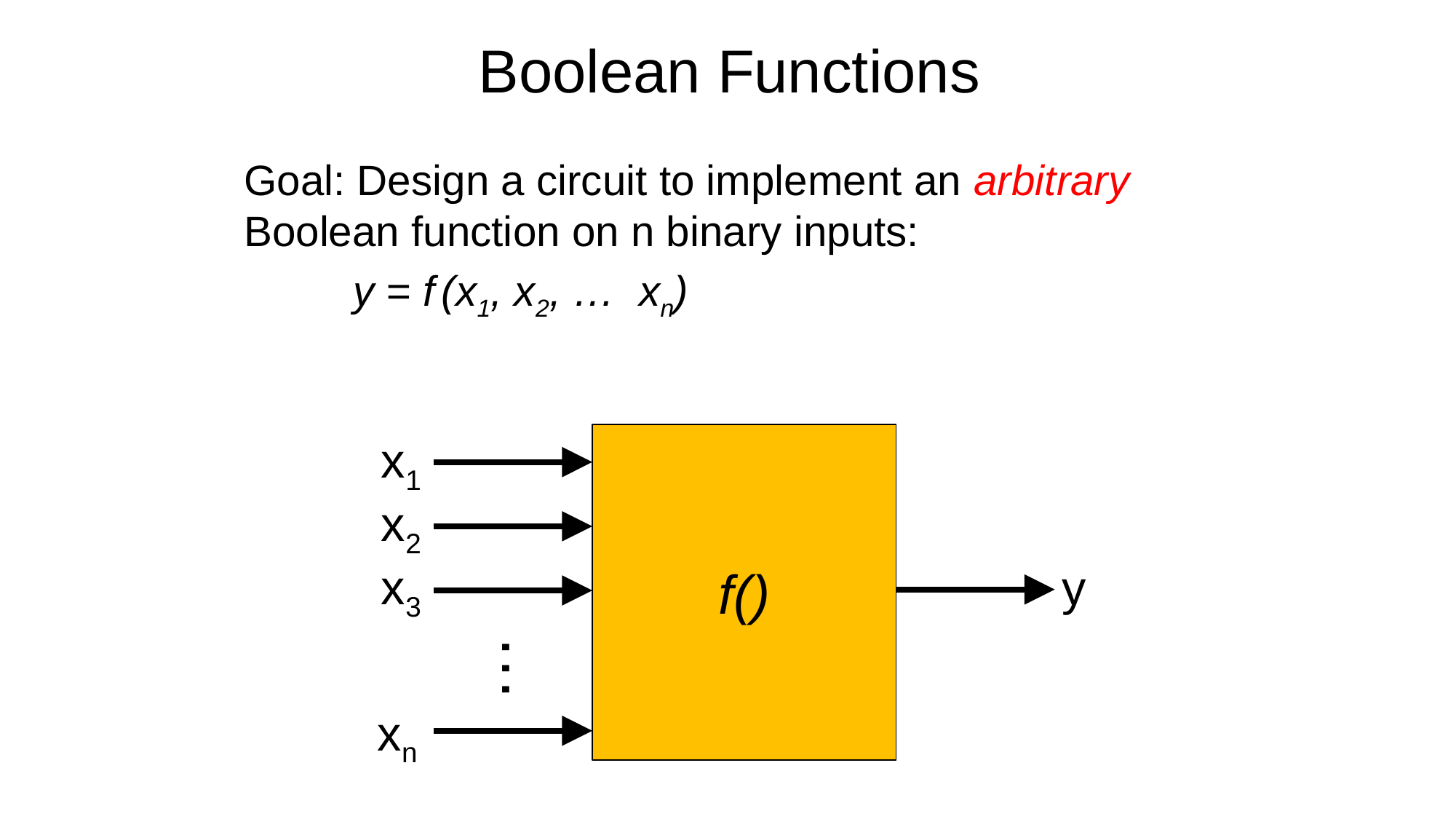

# Boolean Functions
Goal: Design a circuit to implement an arbitrary Boolean function on n binary inputs:
	y = f (x1, x2, …  xn)
x1
f()
x2
x3
y
…
xn